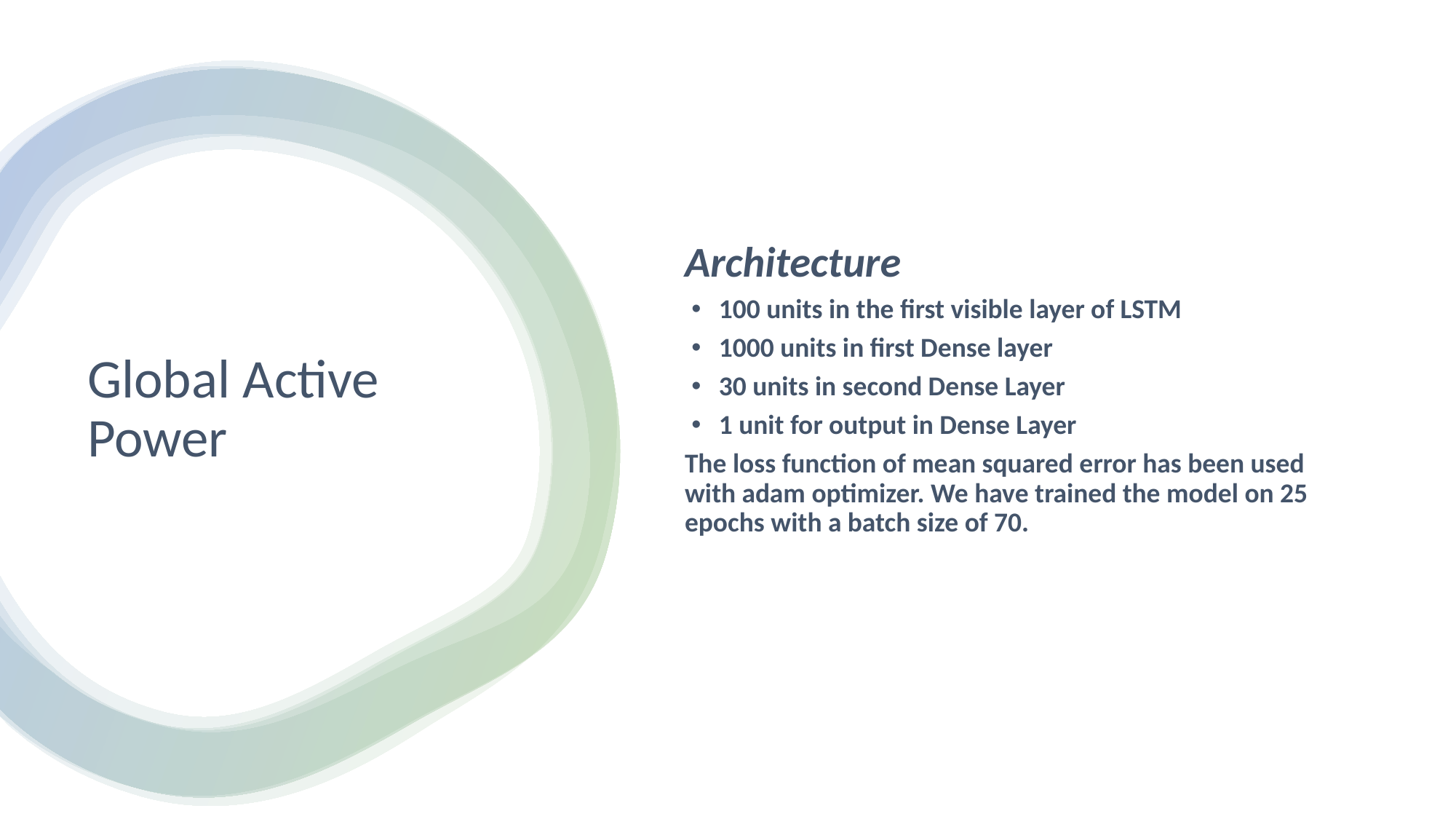

Architecture
100 units in the first visible layer of LSTM
1000 units in first Dense layer
30 units in second Dense Layer
1 unit for output in Dense Layer
The loss function of mean squared error has been used with adam optimizer. We have trained the model on 25 epochs with a batch size of 70.

# Global Active Power